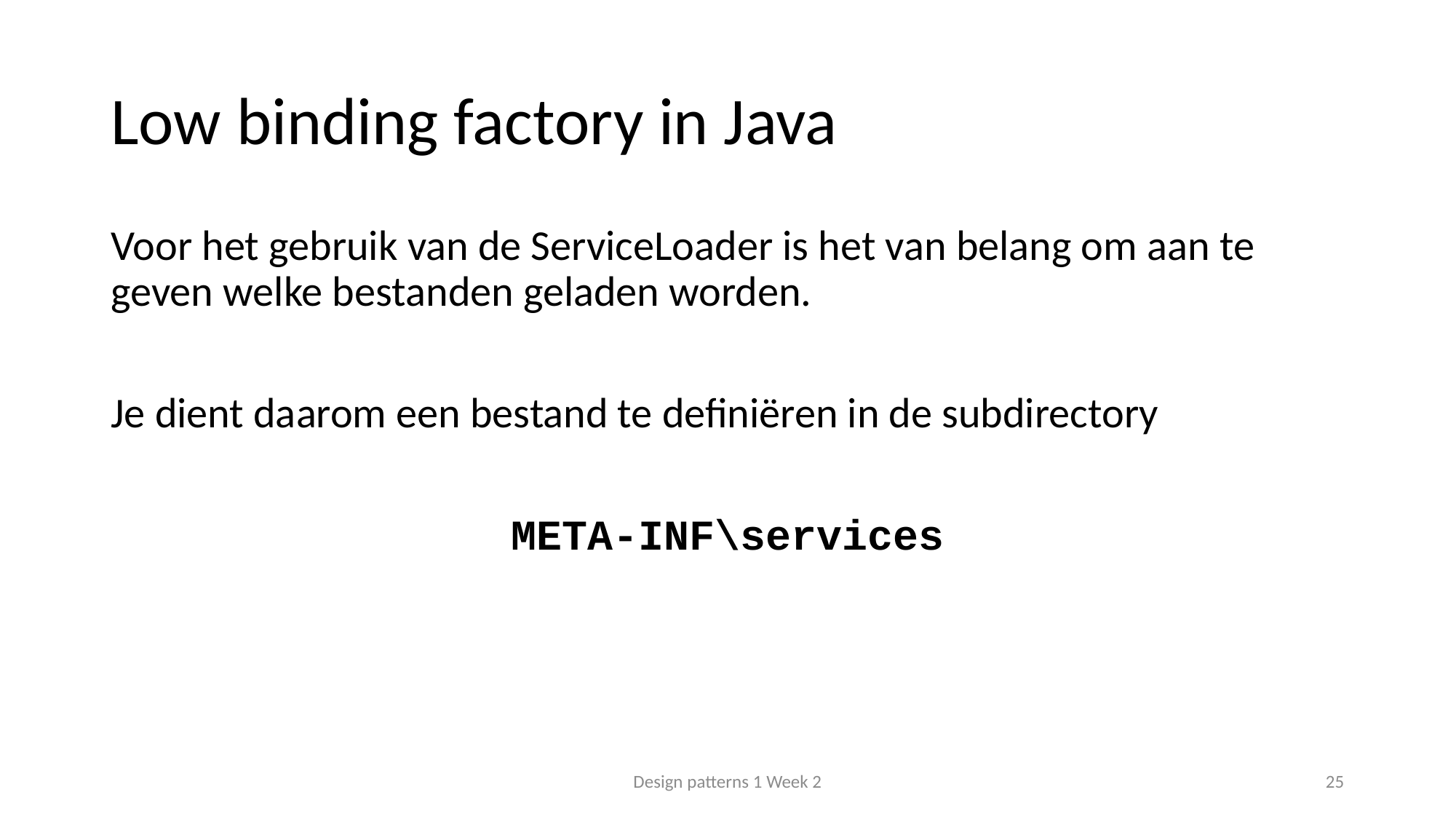

# Low binding factory in Java
Voor het gebruik van de ServiceLoader is het van belang om aan te geven welke bestanden geladen worden.

Je dient daarom een bestand te definiëren in de subdirectory

META-INF\services

Design patterns 1 Week 2
25